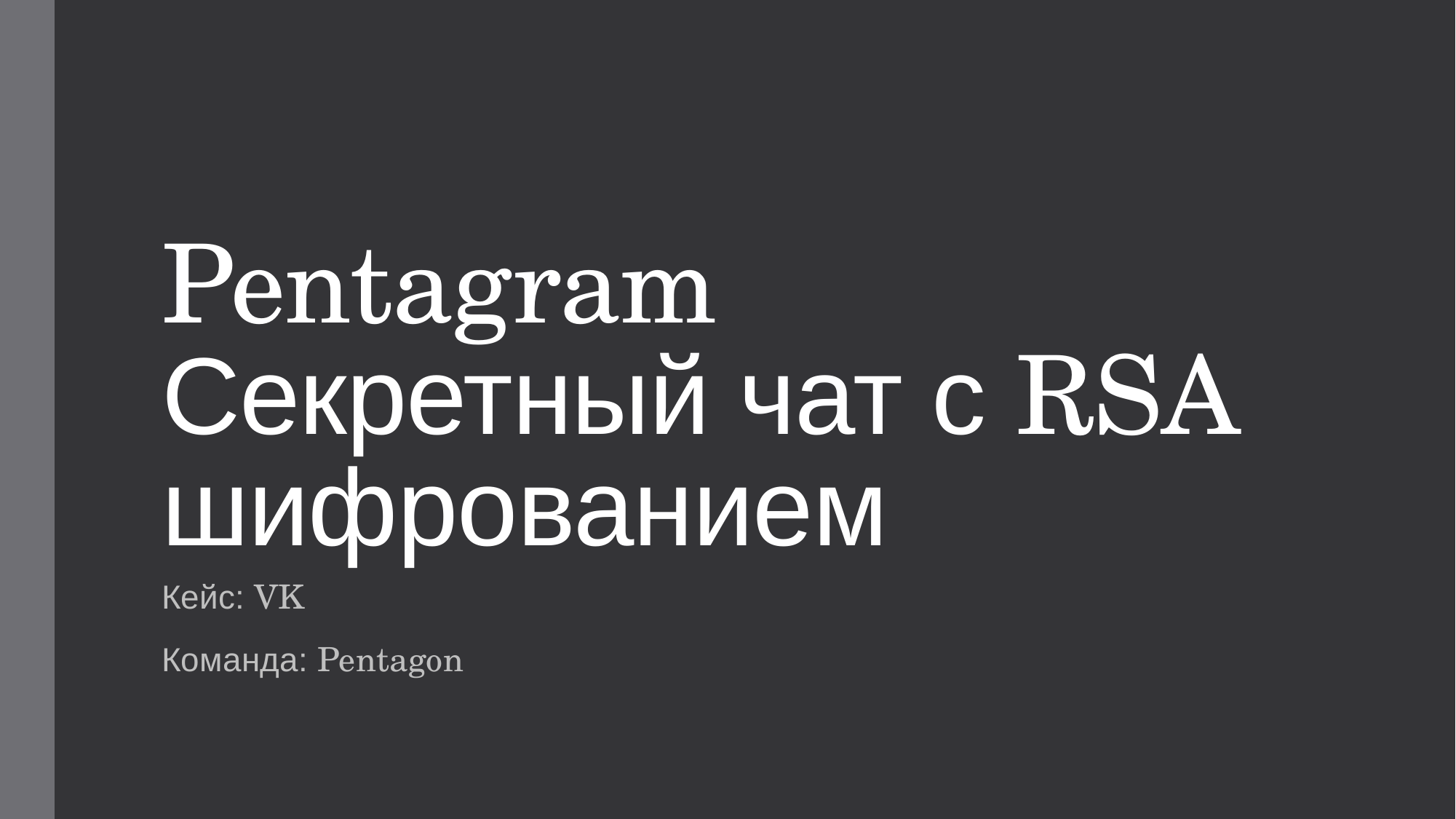

# Pentagram Секретный чат с RSA шифрованием
Кейс: VK
Команда: Pentagon